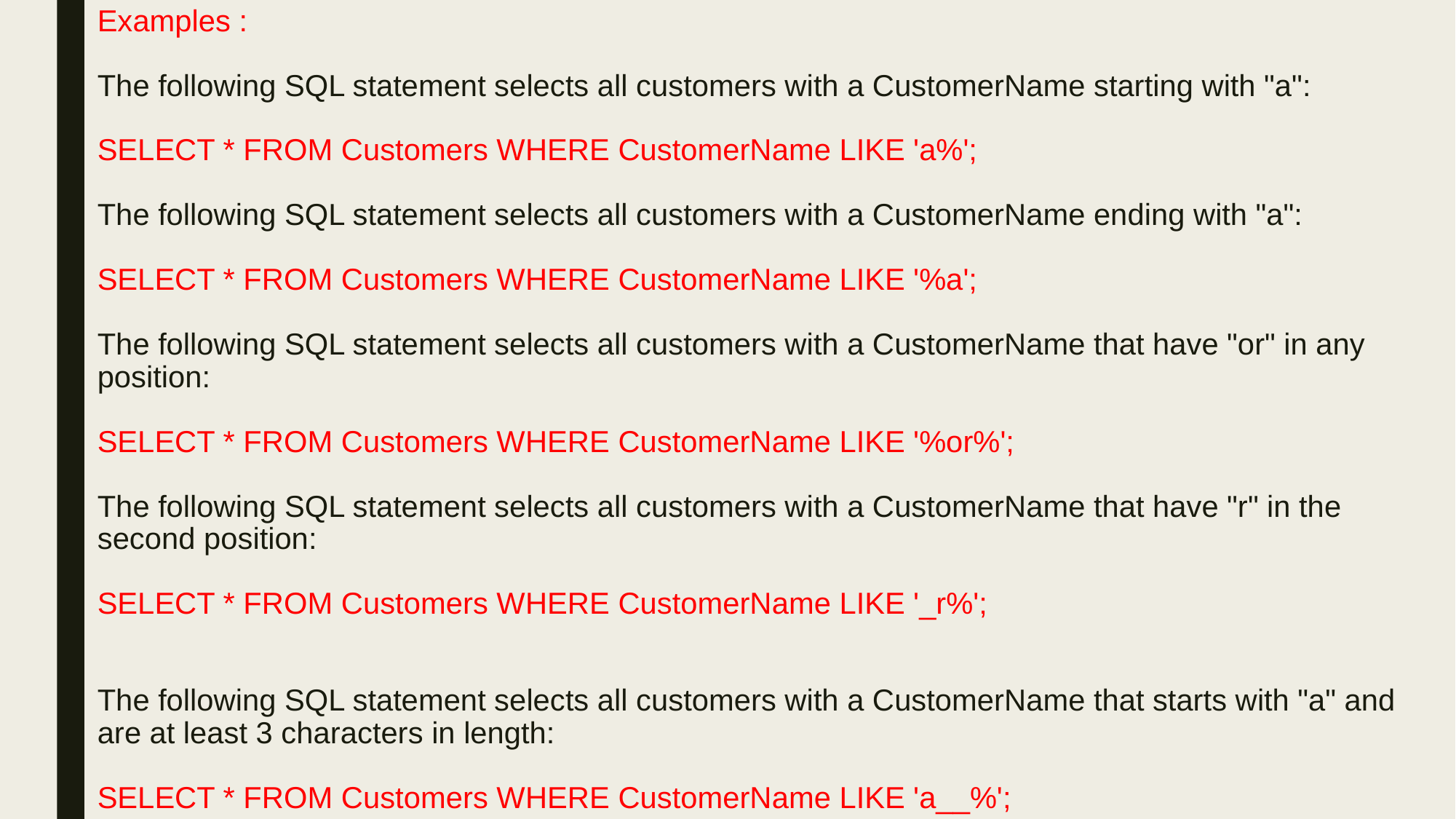

# Examples : The following SQL statement selects all customers with a CustomerName starting with "a": SELECT * FROM Customers WHERE CustomerName LIKE 'a%'; The following SQL statement selects all customers with a CustomerName ending with "a": SELECT * FROM Customers WHERE CustomerName LIKE '%a'; The following SQL statement selects all customers with a CustomerName that have "or" in any position: SELECT * FROM Customers WHERE CustomerName LIKE '%or%'; The following SQL statement selects all customers with a CustomerName that have "r" in the second position: SELECT * FROM Customers WHERE CustomerName LIKE '_r%'; The following SQL statement selects all customers with a CustomerName that starts with "a" and are at least 3 characters in length: SELECT * FROM Customers WHERE CustomerName LIKE 'a__%';